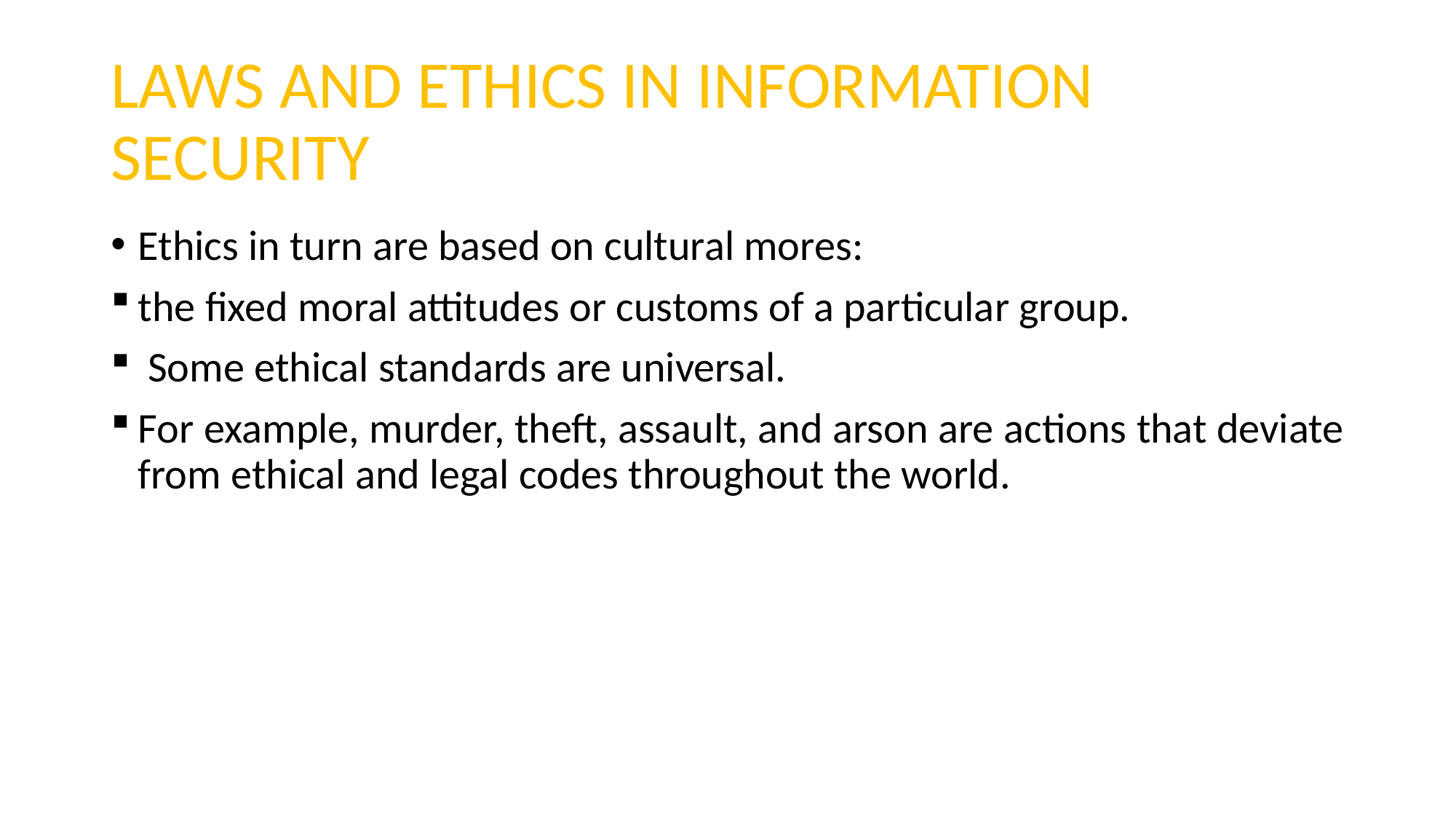

# LAWS AND ETHICS IN INFORMATION SECURITY
Ethics in turn are based on cultural mores:
the fixed moral attitudes or customs of a particular group.
 Some ethical standards are universal.
For example, murder, theft, assault, and arson are actions that deviate from ethical and legal codes throughout the world.